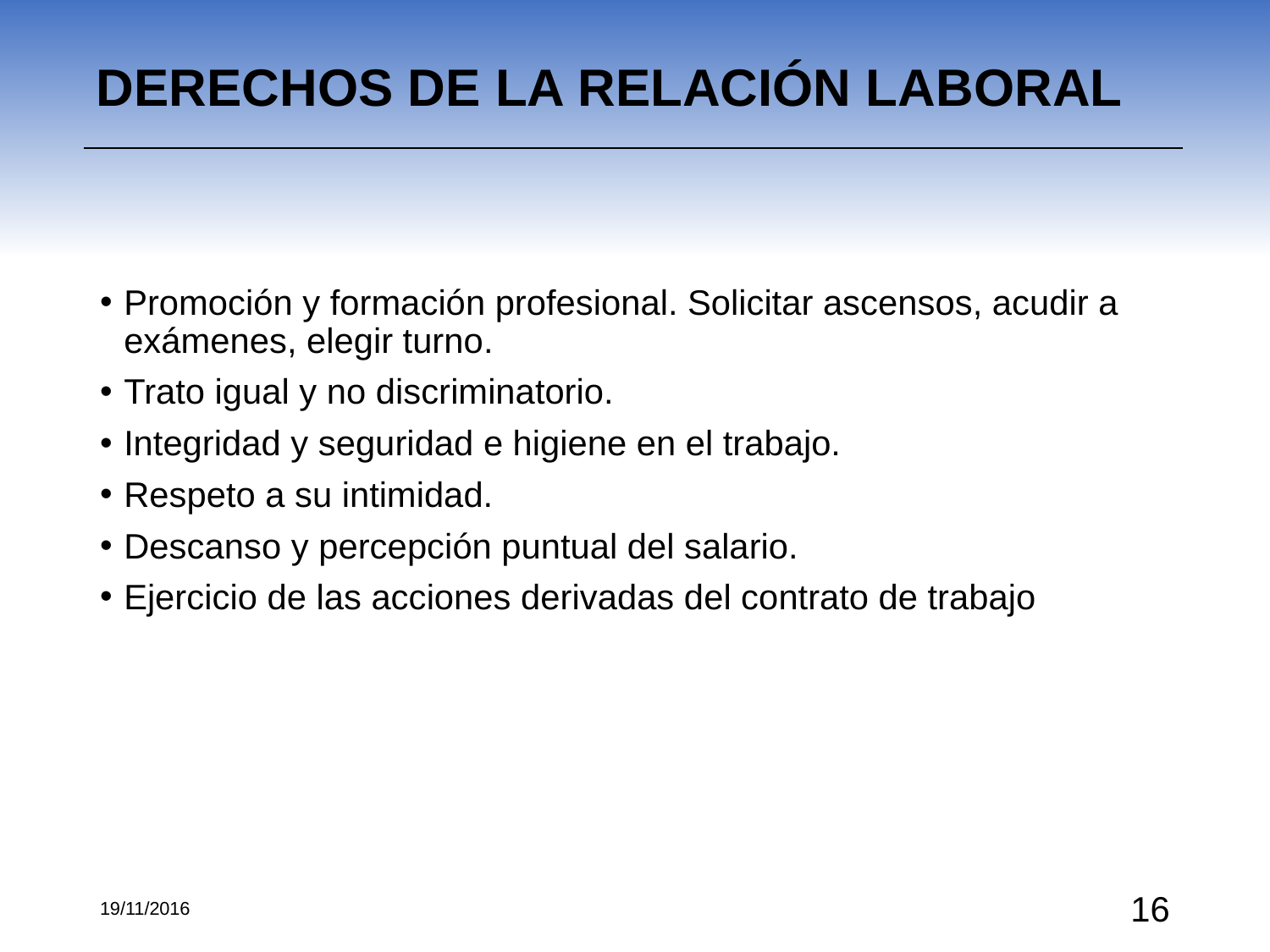

DERECHOS DE LA RELACIÓN LABORAL
Promoción y formación profesional. Solicitar ascensos, acudir a exámenes, elegir turno.
Trato igual y no discriminatorio.
Integridad y seguridad e higiene en el trabajo.
Respeto a su intimidad.
Descanso y percepción puntual del salario.
Ejercicio de las acciones derivadas del contrato de trabajo

19/11/2016
16